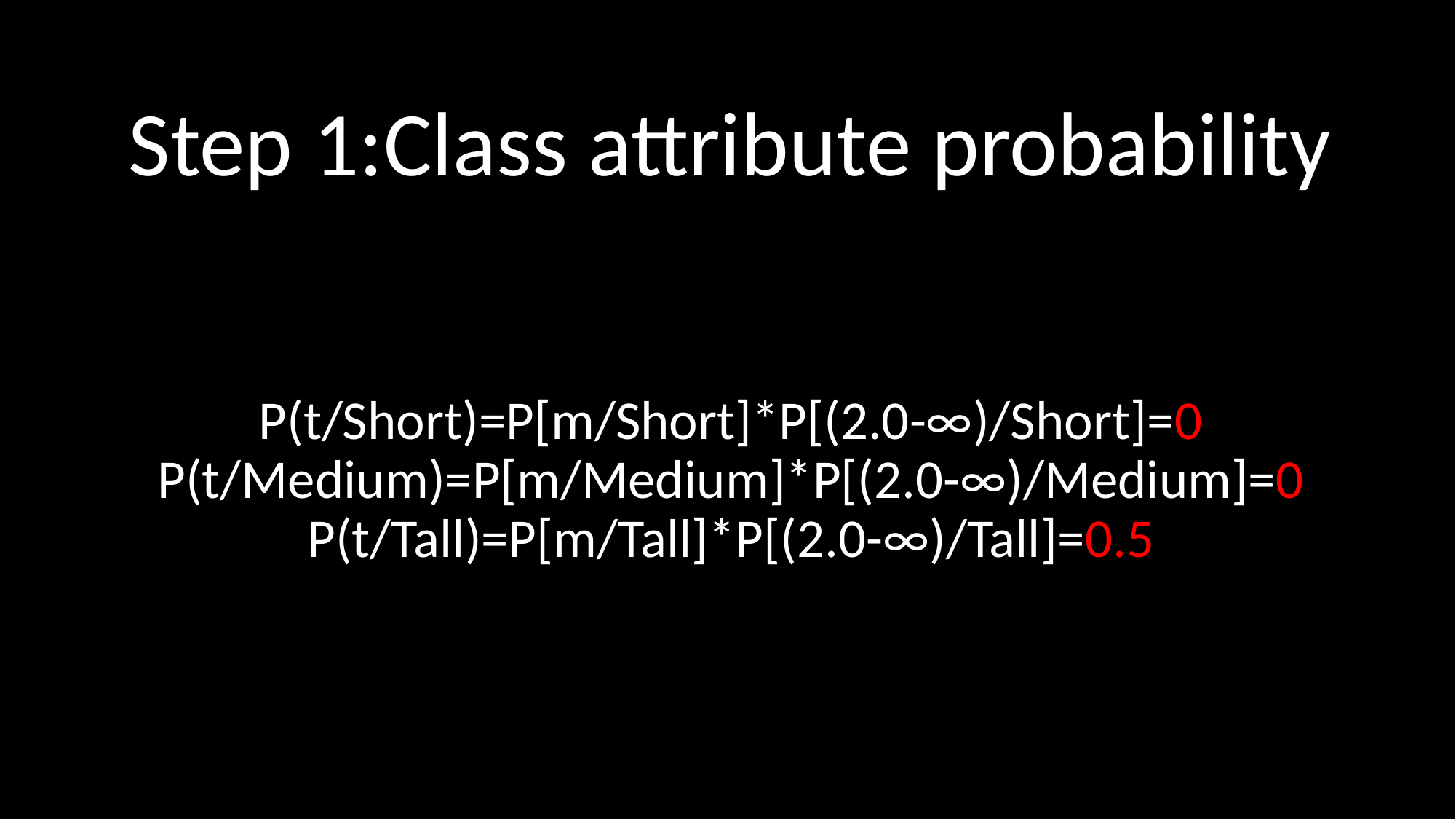

# Step 1:Class attribute probability P(t/Short)=P[m/Short]*P[(2.0-∞)/Short]=0 P(t/Medium)=P[m/Medium]*P[(2.0-∞)/Medium]=0 P(t/Tall)=P[m/Tall]*P[(2.0-∞)/Tall]=0.5